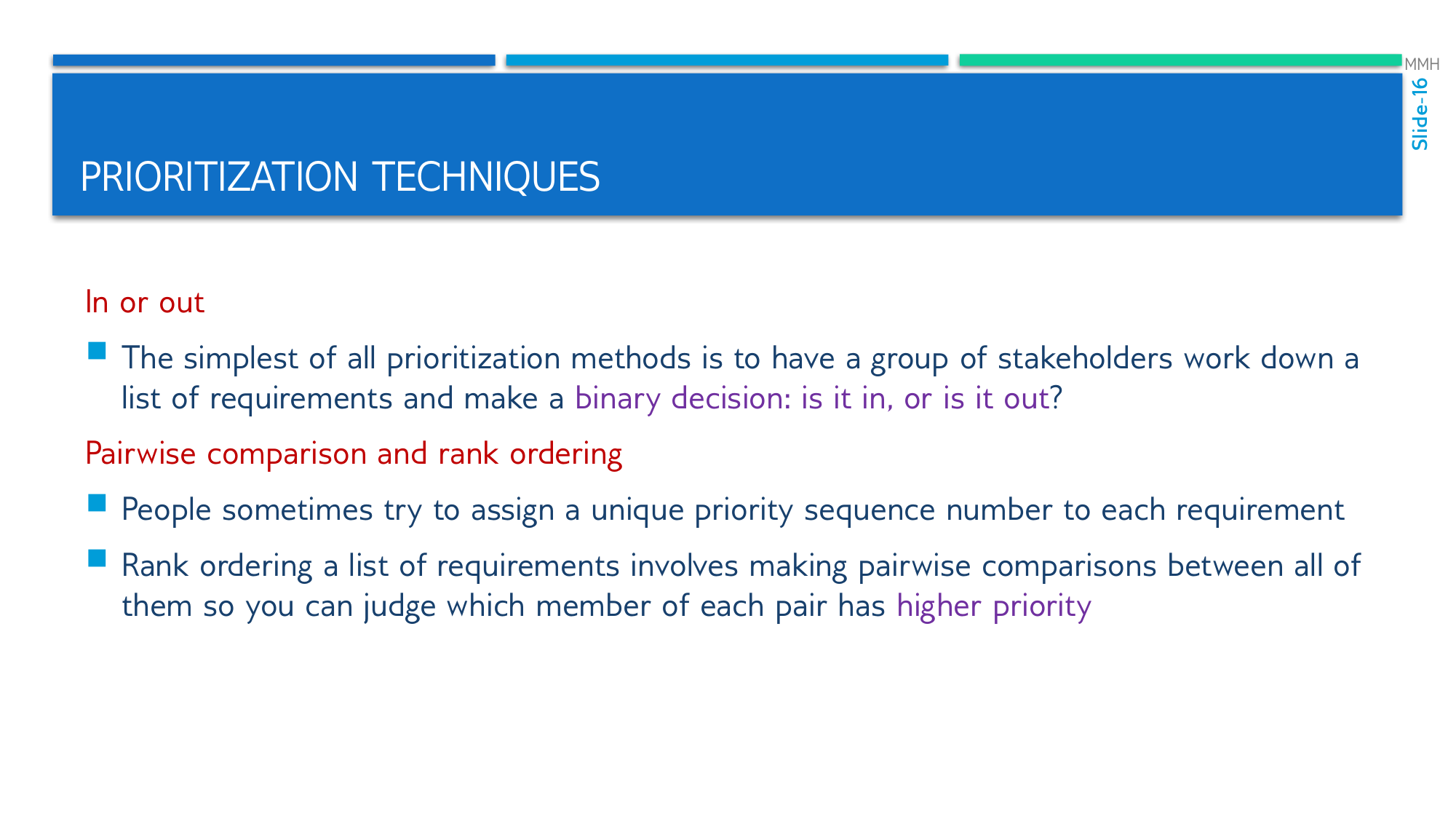

MMH
Slide-16
# prioritization techniques
In or out
The simplest of all prioritization methods is to have a group of stakeholders work down a list of requirements and make a binary decision: is it in, or is it out?
Pairwise comparison and rank ordering
People sometimes try to assign a unique priority sequence number to each requirement
Rank ordering a list of requirements involves making pairwise comparisons between all of them so you can judge which member of each pair has higher priority